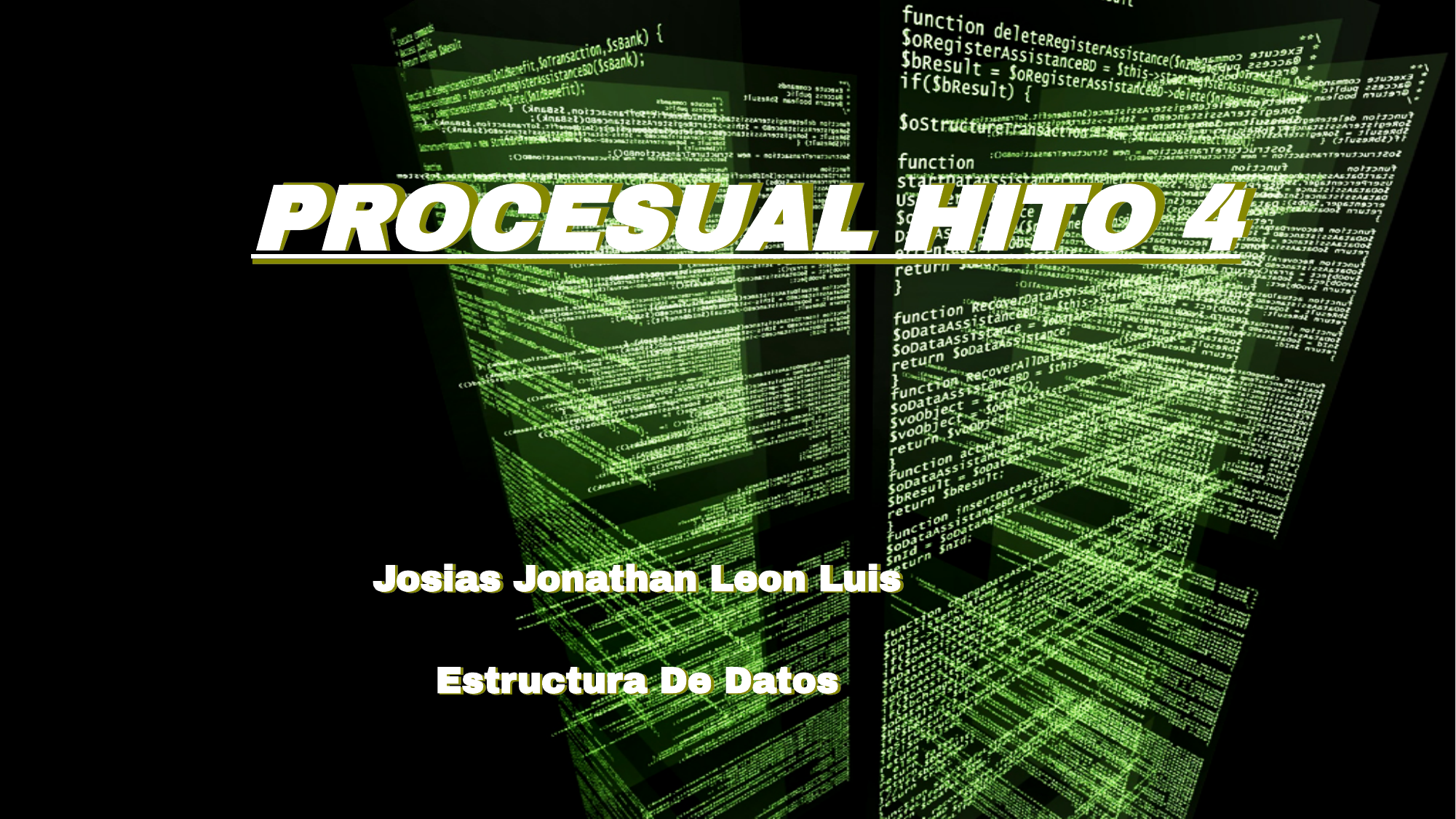

# PROCESUAL HITO 4
Josias Jonathan Leon Luis

Estructura De Datos